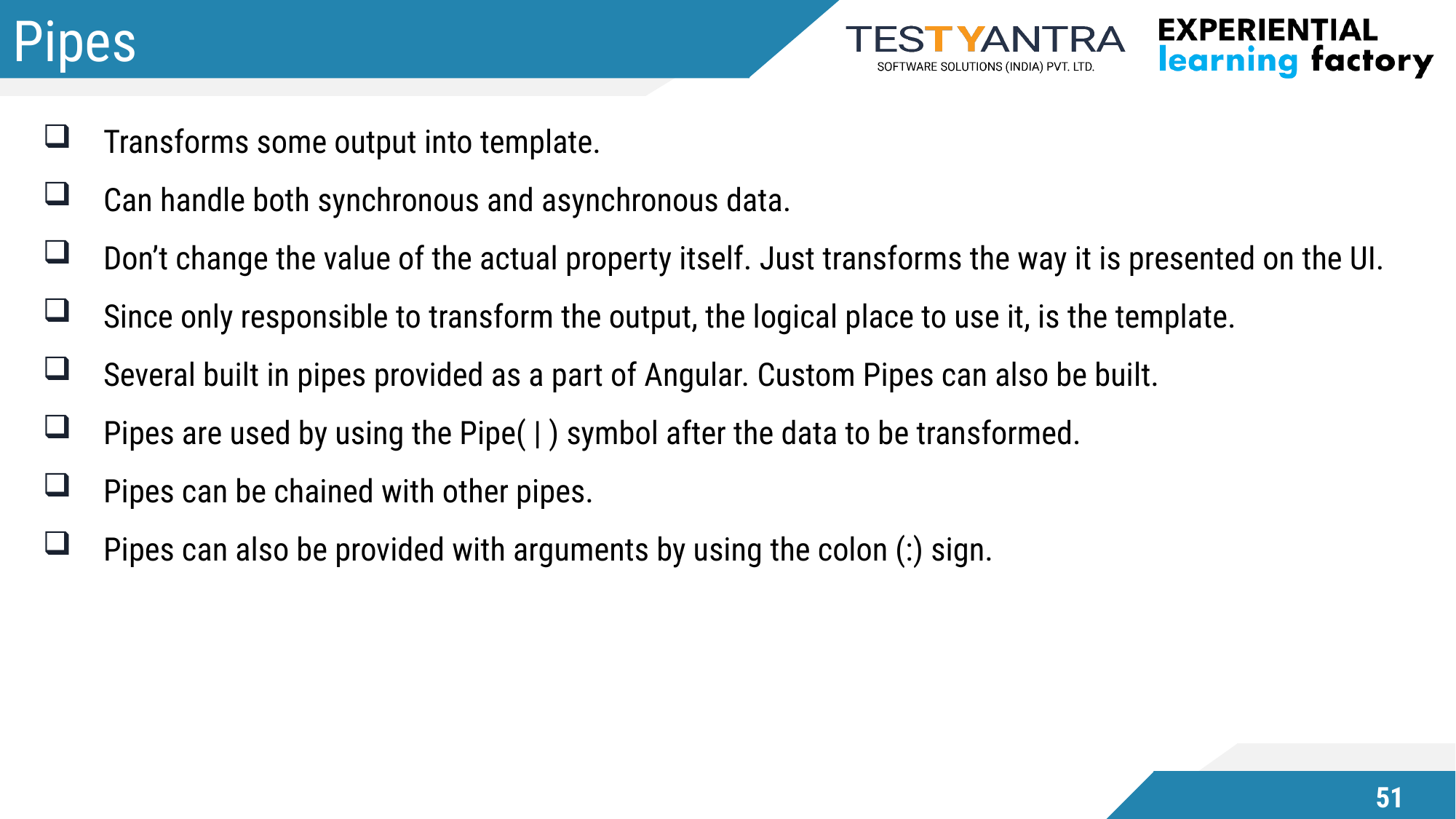

# Pipes
Transforms some output into template.
Can handle both synchronous and asynchronous data.
Don’t change the value of the actual property itself. Just transforms the way it is presented on the UI.
Since only responsible to transform the output, the logical place to use it, is the template.
Several built in pipes provided as a part of Angular. Custom Pipes can also be built.
Pipes are used by using the Pipe( | ) symbol after the data to be transformed.
Pipes can be chained with other pipes.
Pipes can also be provided with arguments by using the colon (:) sign.
51